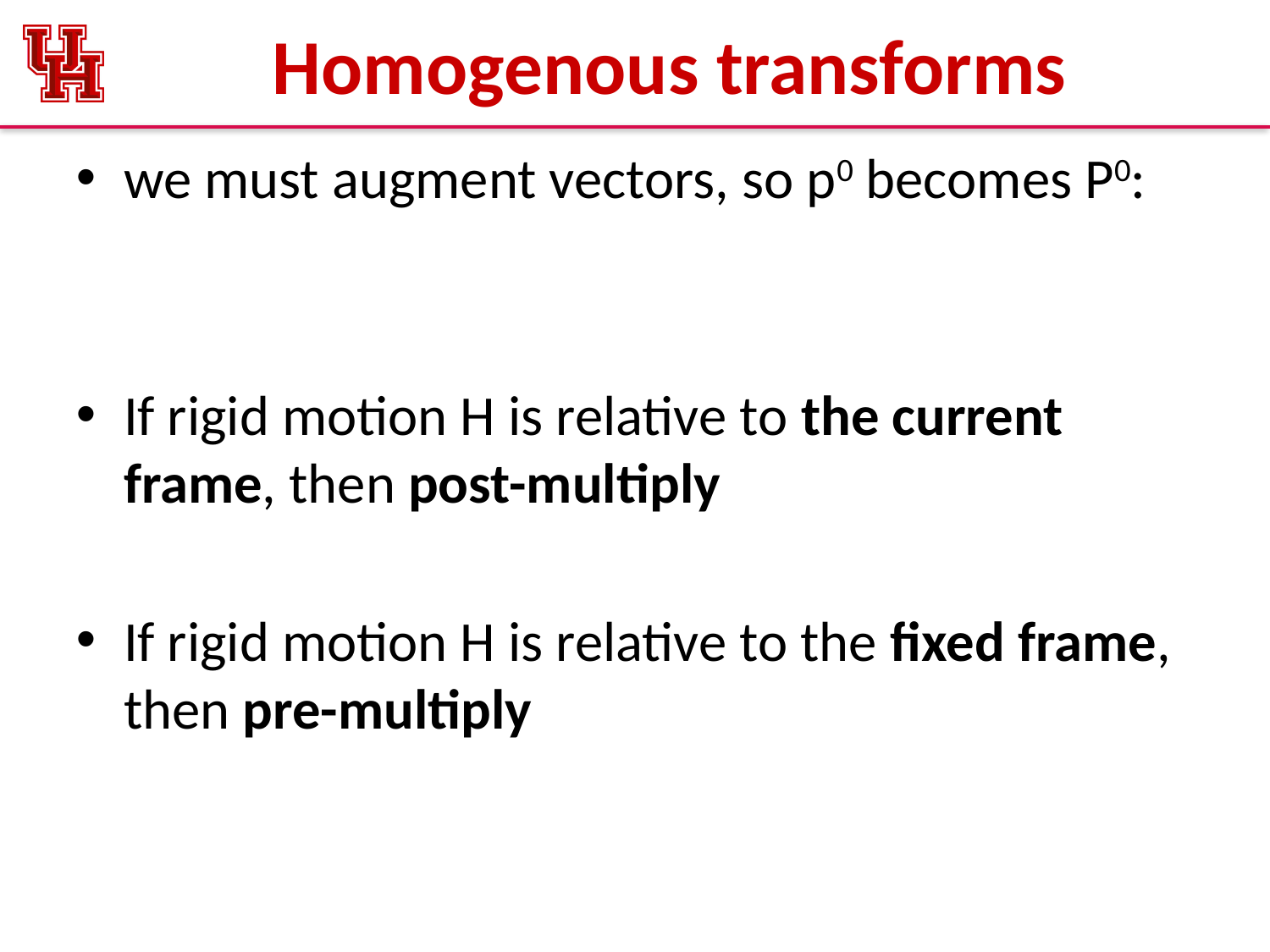

# Homogenous transforms
we must augment vectors, so p0 becomes P0:

If rigid motion H is relative to the current frame, then post-multiply

If rigid motion H is relative to the fixed frame, then pre-multiply